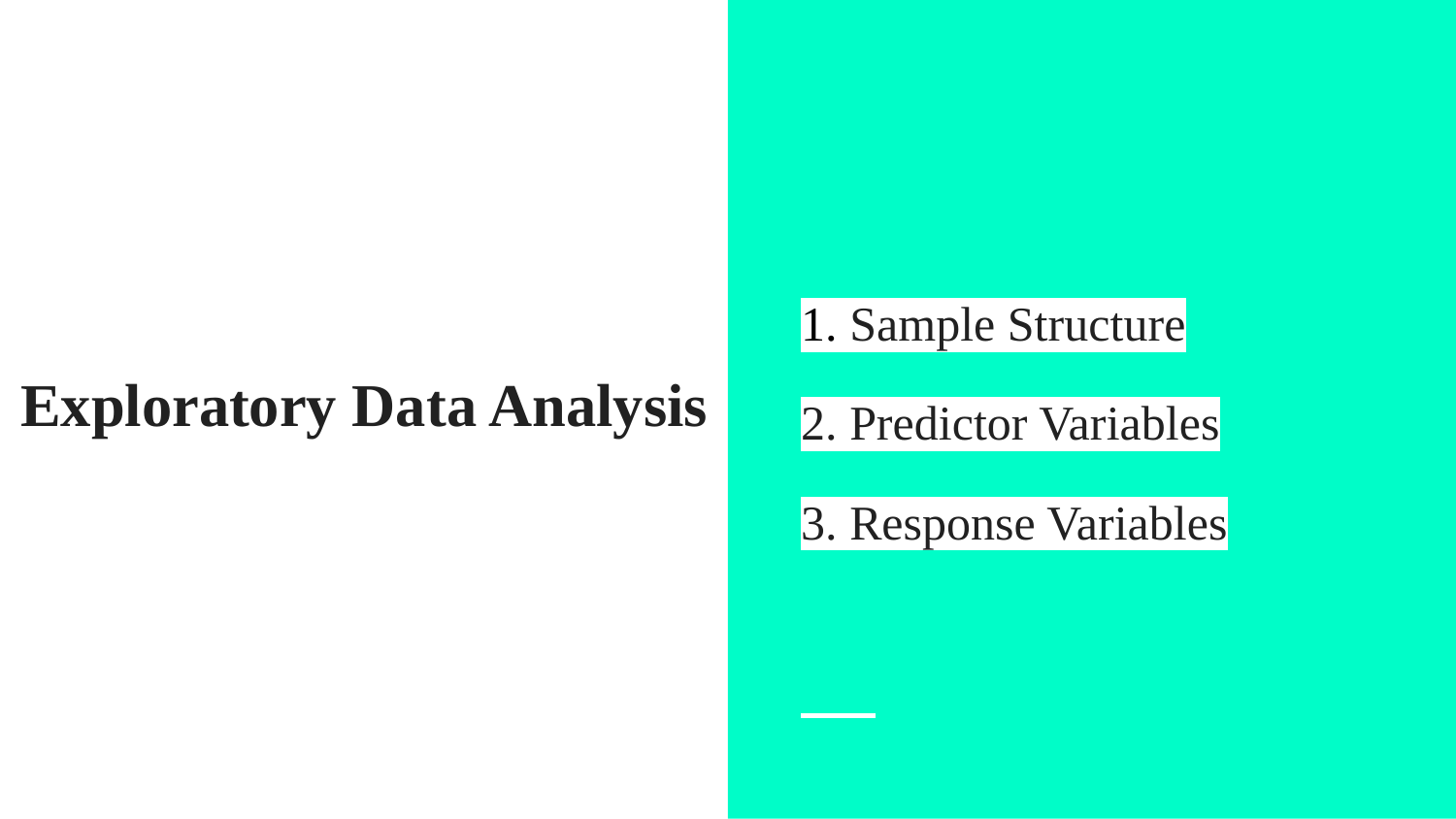

# Exploratory Data Analysis
1. Sample Structure
2. Predictor Variables
3. Response Variables